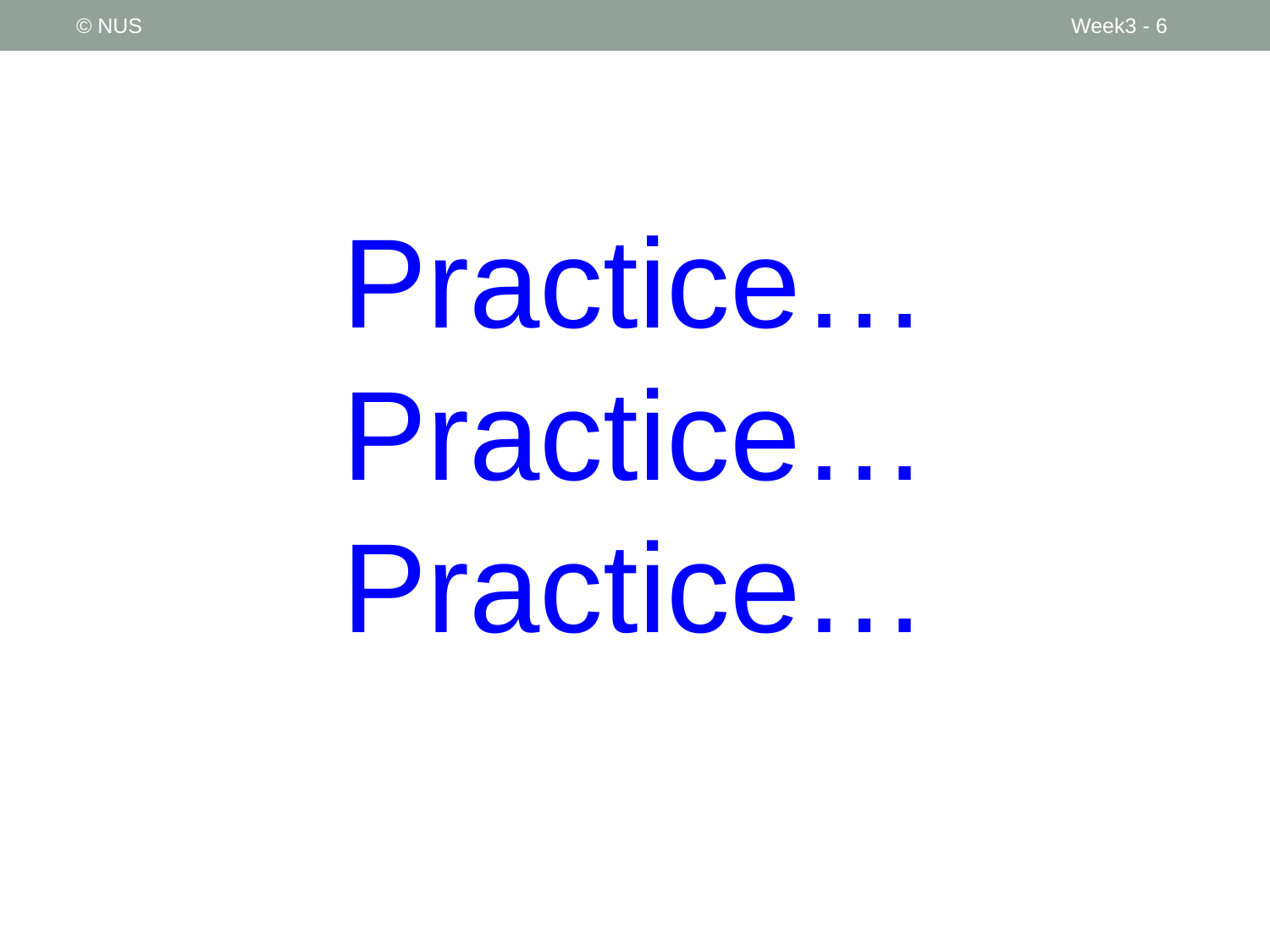

© NUS
Week3 - 6
Practice… Practice… Practice…